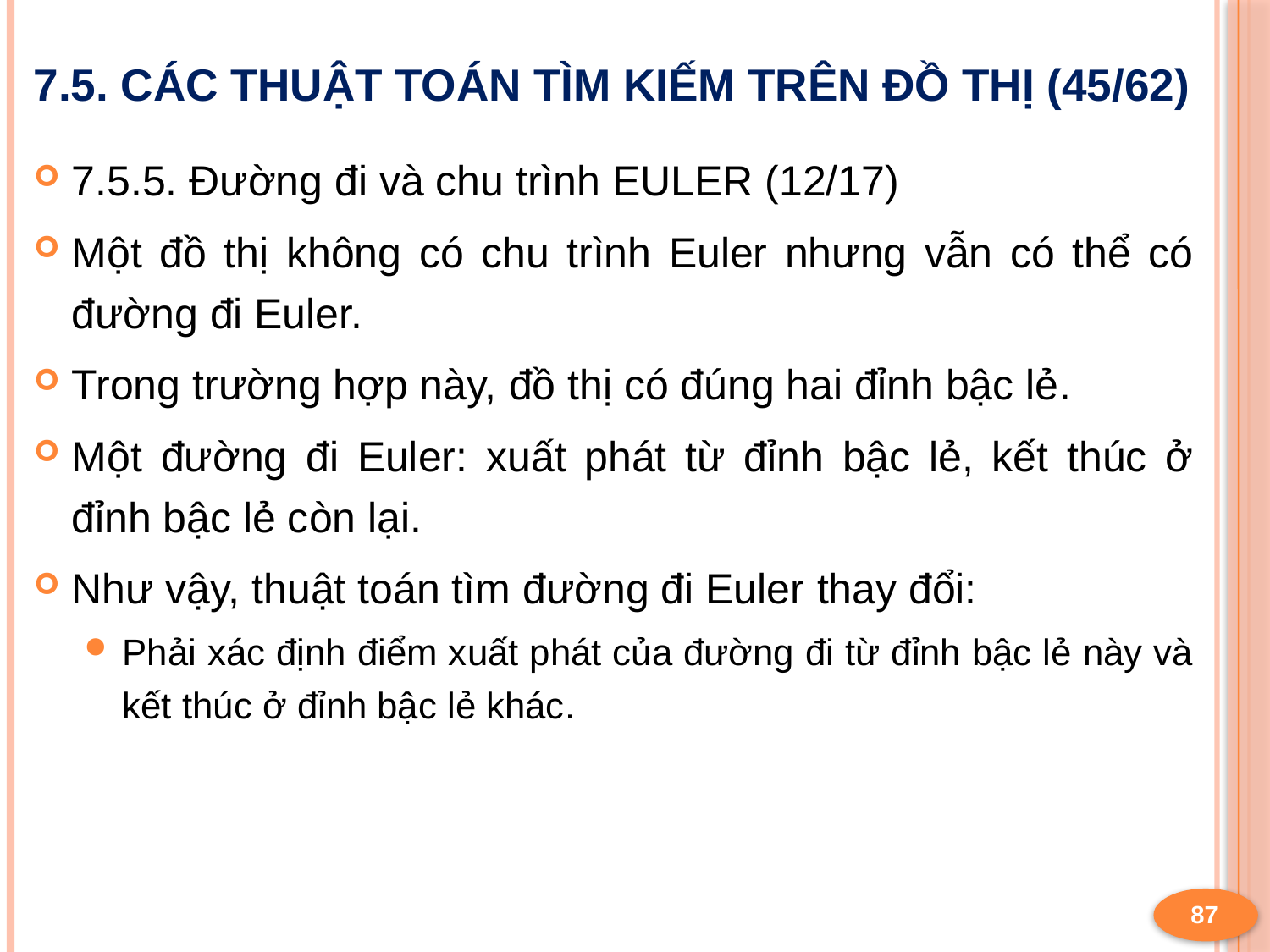

# 7.5. Các thuật toán tìm kiếm trên đồ thị (45/62)
7.5.5. Đường đi và chu trình EULER (12/17)
Một đồ thị không có chu trình Euler nhưng vẫn có thể có đường đi Euler.
Trong trường hợp này, đồ thị có đúng hai đỉnh bậc lẻ.
Một đường đi Euler: xuất phát từ đỉnh bậc lẻ, kết thúc ở đỉnh bậc lẻ còn lại.
Như vậy, thuật toán tìm đường đi Euler thay đổi:
Phải xác định điểm xuất phát của đường đi từ đỉnh bậc lẻ này và kết thúc ở đỉnh bậc lẻ khác.
87